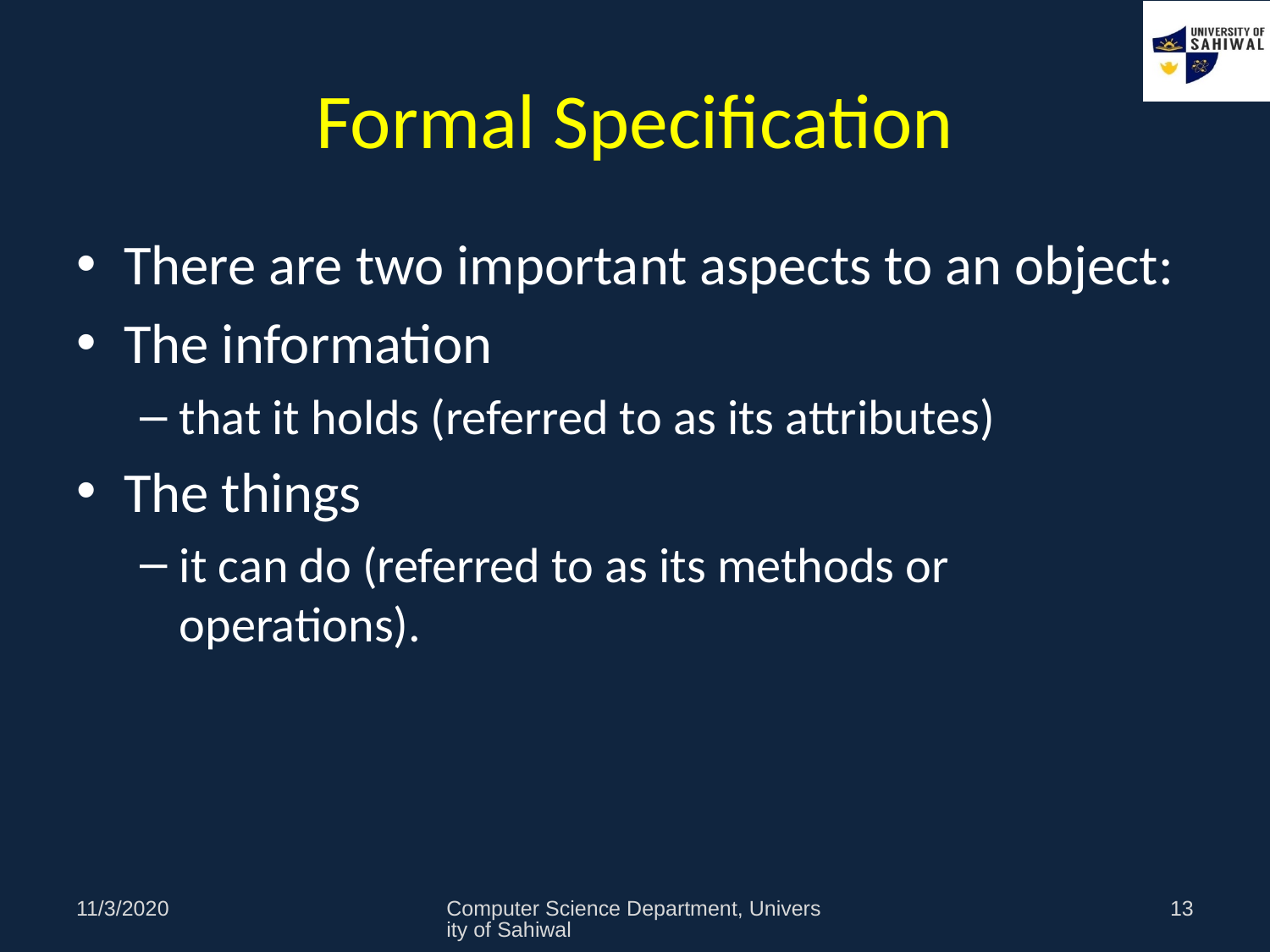

# Formal Specification
There are two important aspects to an object:
The information
that it holds (referred to as its attributes)
The things
it can do (referred to as its methods or operations).
11/3/2020
Computer Science Department, University of Sahiwal
13